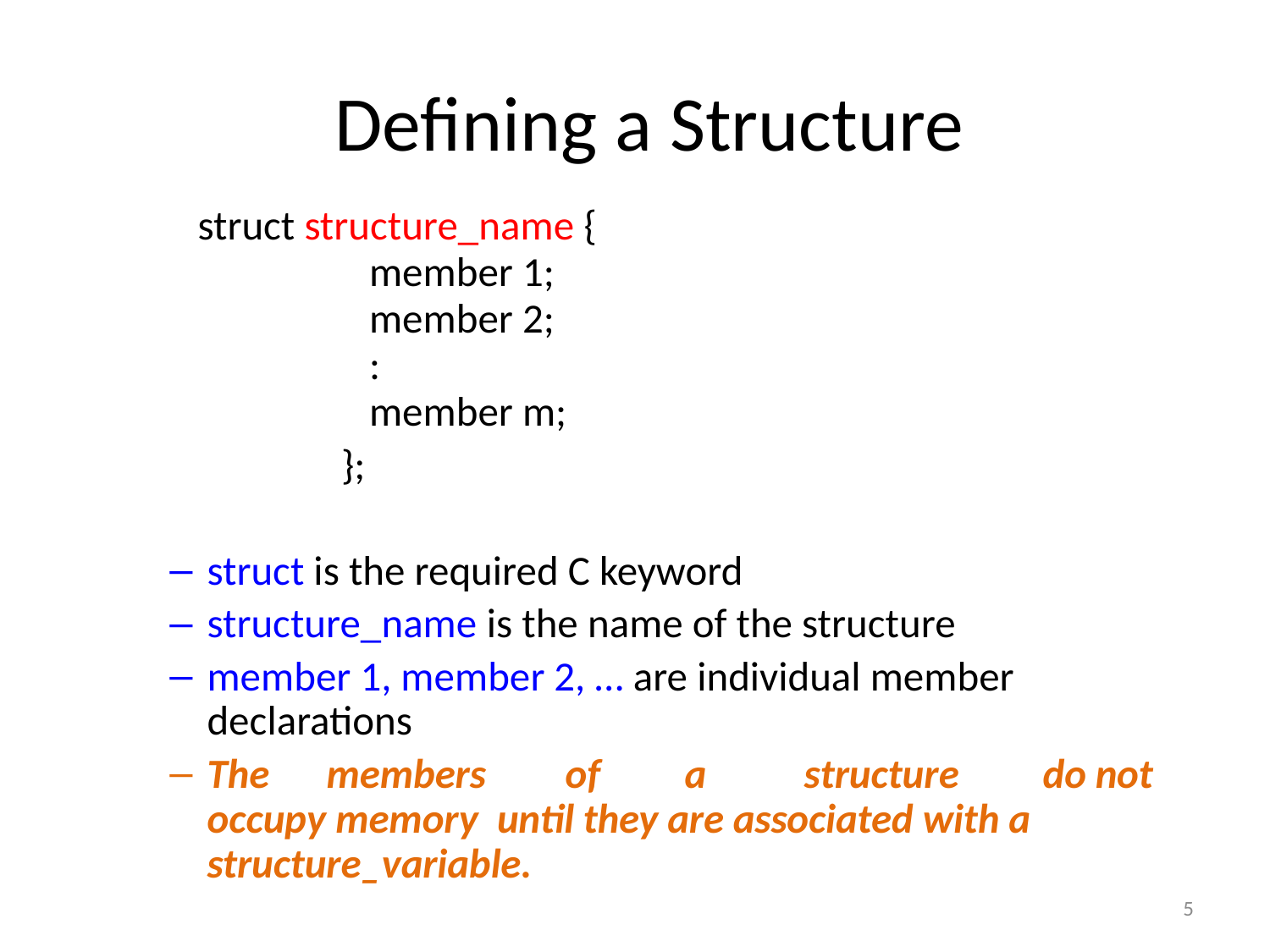

# Defining a Structure
   struct structure_name {
               member 1;
               member 2;
               :
               member m;
            };

struct is the required C keyword
structure_name is the name of the structure
member 1, member 2, … are individual member declarations
The	members	of	a	structure	do not	occupy	 memory  until they are associated with a structure_variable.

5